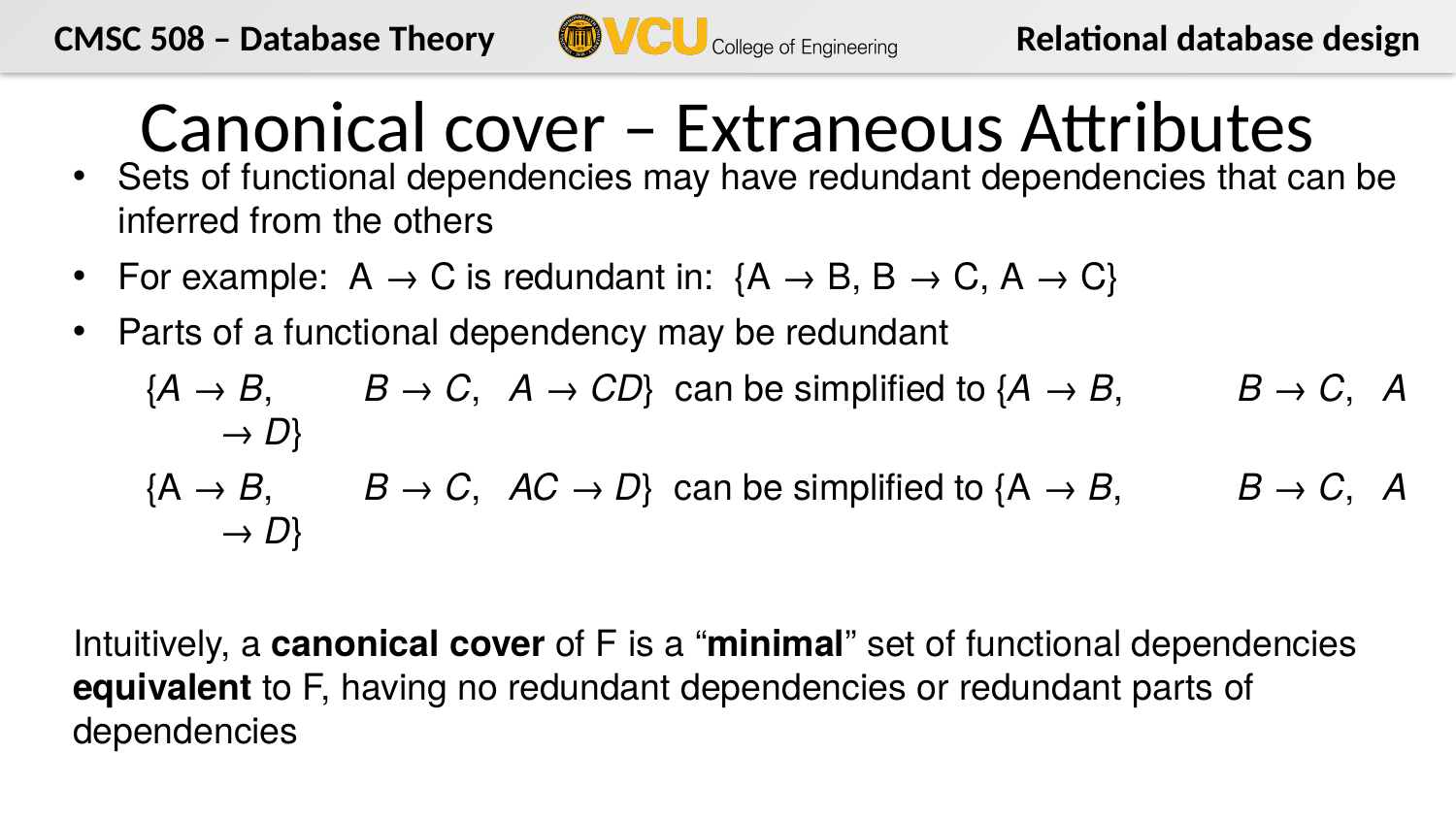

# Canonical cover – Extraneous Attributes
Sets of functional dependencies may have redundant dependencies that can be inferred from the others
For example:  A → C is redundant in:  {A → B, B → C, A → C}
Parts of a functional dependency may be redundant
{A → B,	B → C,	A → CD}  can be simplified to {A → B,	B → C,	A → D}
{A → B,	B → C,	AC → D}  can be simplified to {A → B,	B → C,	A → D}

Intuitively, a canonical cover of F is a “minimal” set of functional dependencies equivalent to F, having no redundant dependencies or redundant parts of dependencies
38